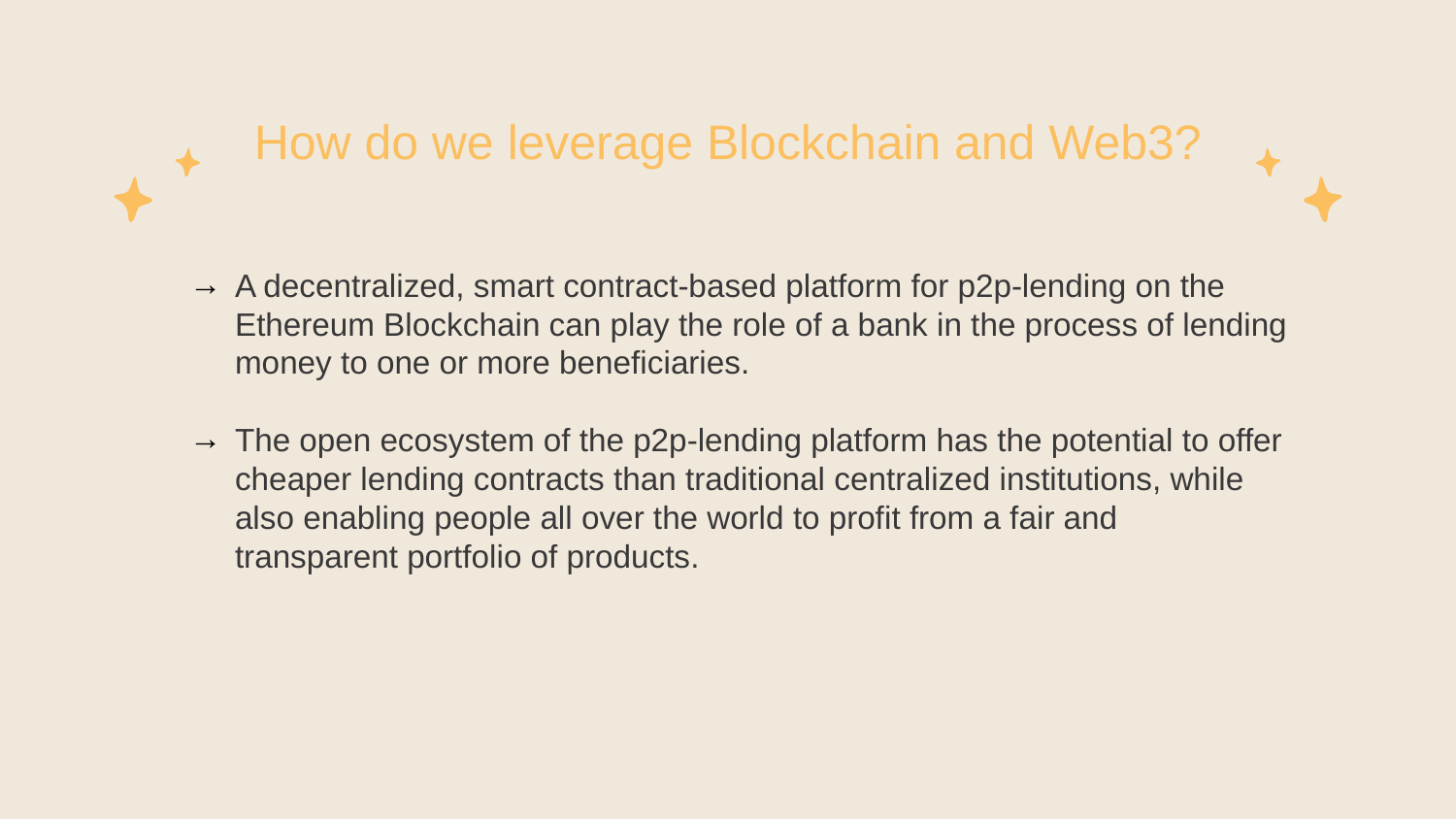

How do we leverage Blockchain and Web3?

A decentralized, smart contract-based platform for p2p-lending on the Ethereum Blockchain can play the role of a bank in the process of lending money to one or more beneficiaries.

The open ecosystem of the p2p-lending platform has the potential to offer cheaper lending contracts than traditional centralized institutions, while also enabling people all over the world to profit from a fair and transparent portfolio of products.